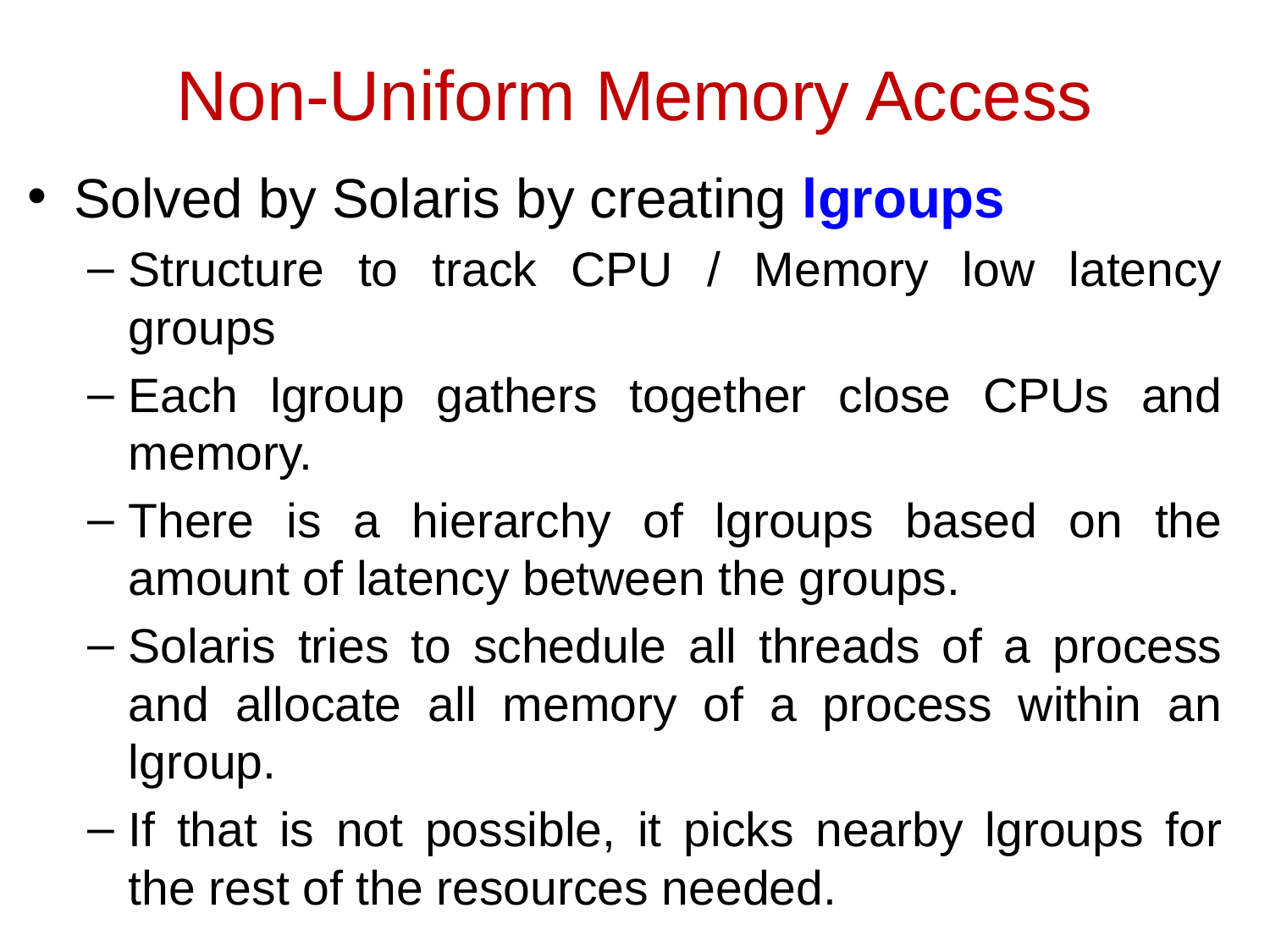

Non-Uniform Memory Access
Solved by Solaris by creating lgroups
Structure to track CPU / Memory low latency groups
Each lgroup gathers together close CPUs and memory.
There is a hierarchy of lgroups based on the amount of latency between the groups.
Solaris tries to schedule all threads of a process and allocate all memory of a process within an lgroup.
If that is not possible, it picks nearby lgroups for the rest of the resources needed.